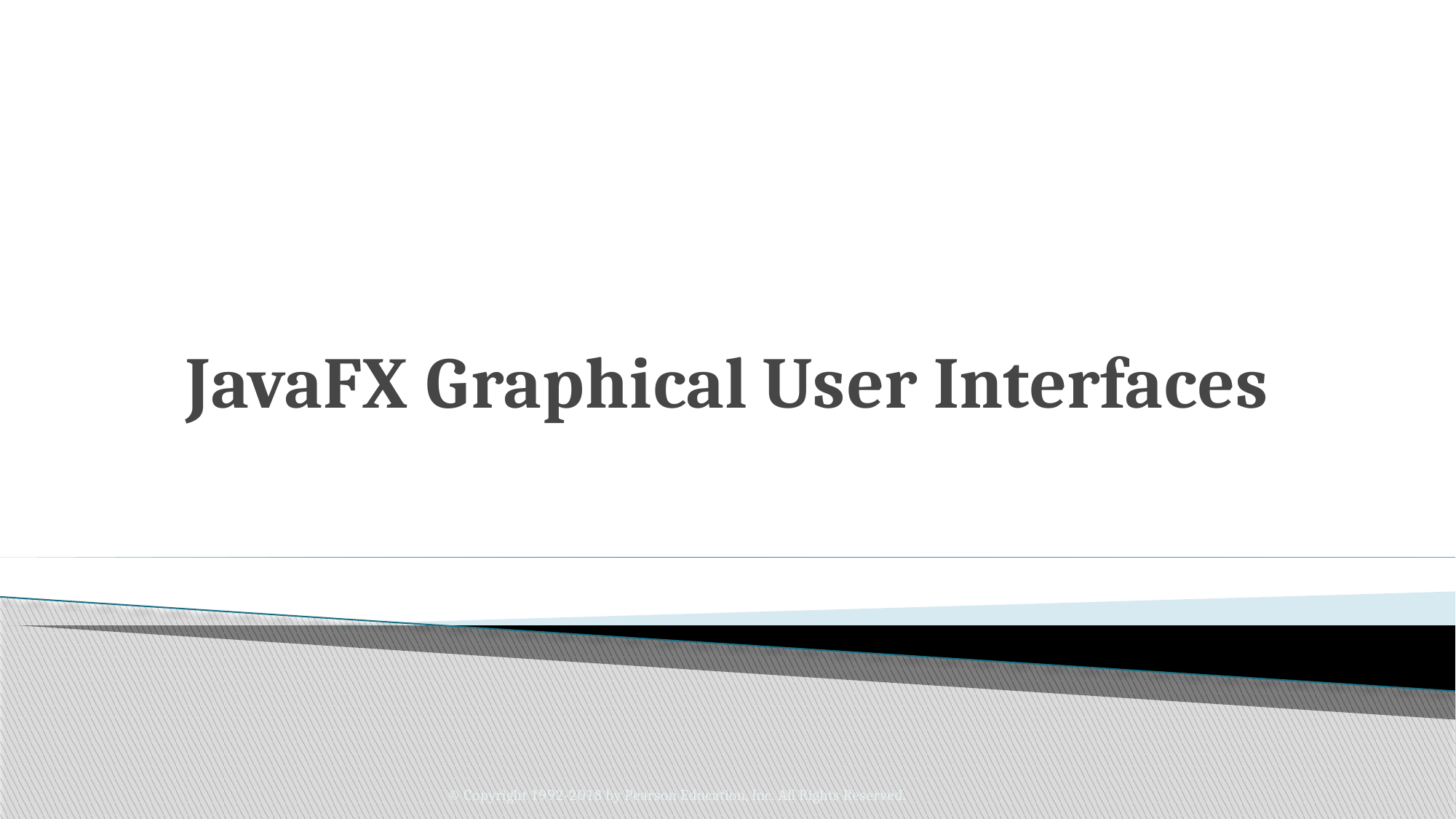

# JavaFX Graphical User Interfaces

© Copyright 1992-2018 by Pearson Education, Inc. All Rights Reserved.